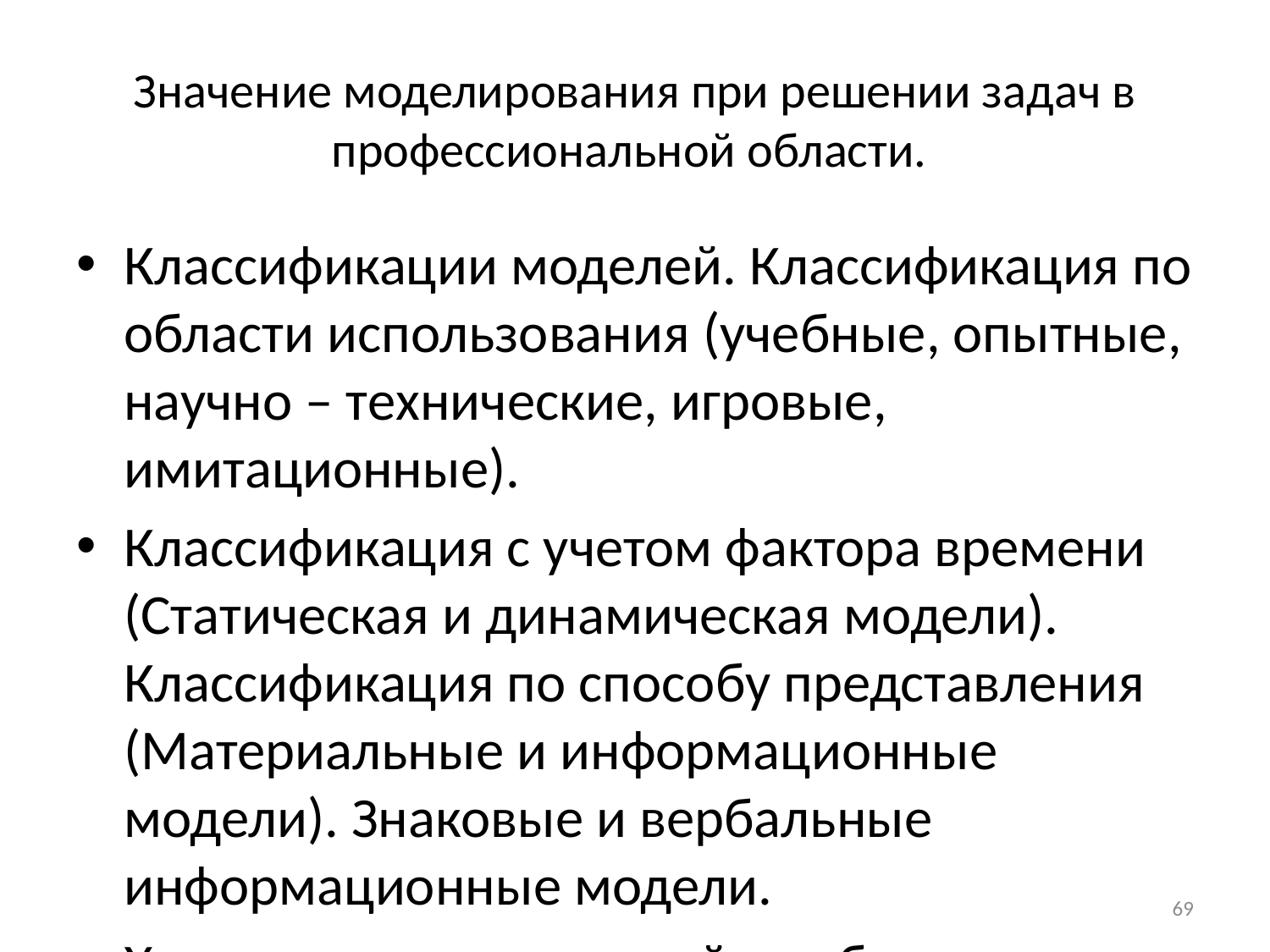

# Значение моделирования при решении задач в профессиональной области.
Классификации моделей. Классификация по области использования (учебные, опытные, научно – технические, игровые, имитационные).
Классификация с учетом фактора времени (Статическая и динамическая модели). Классификация по способу представления (Материальные и информационные модели). Знаковые и вербальные информационные модели.
Характеристики моделей: учебные, опытные, научно – технические, игровые, имитационные.

69